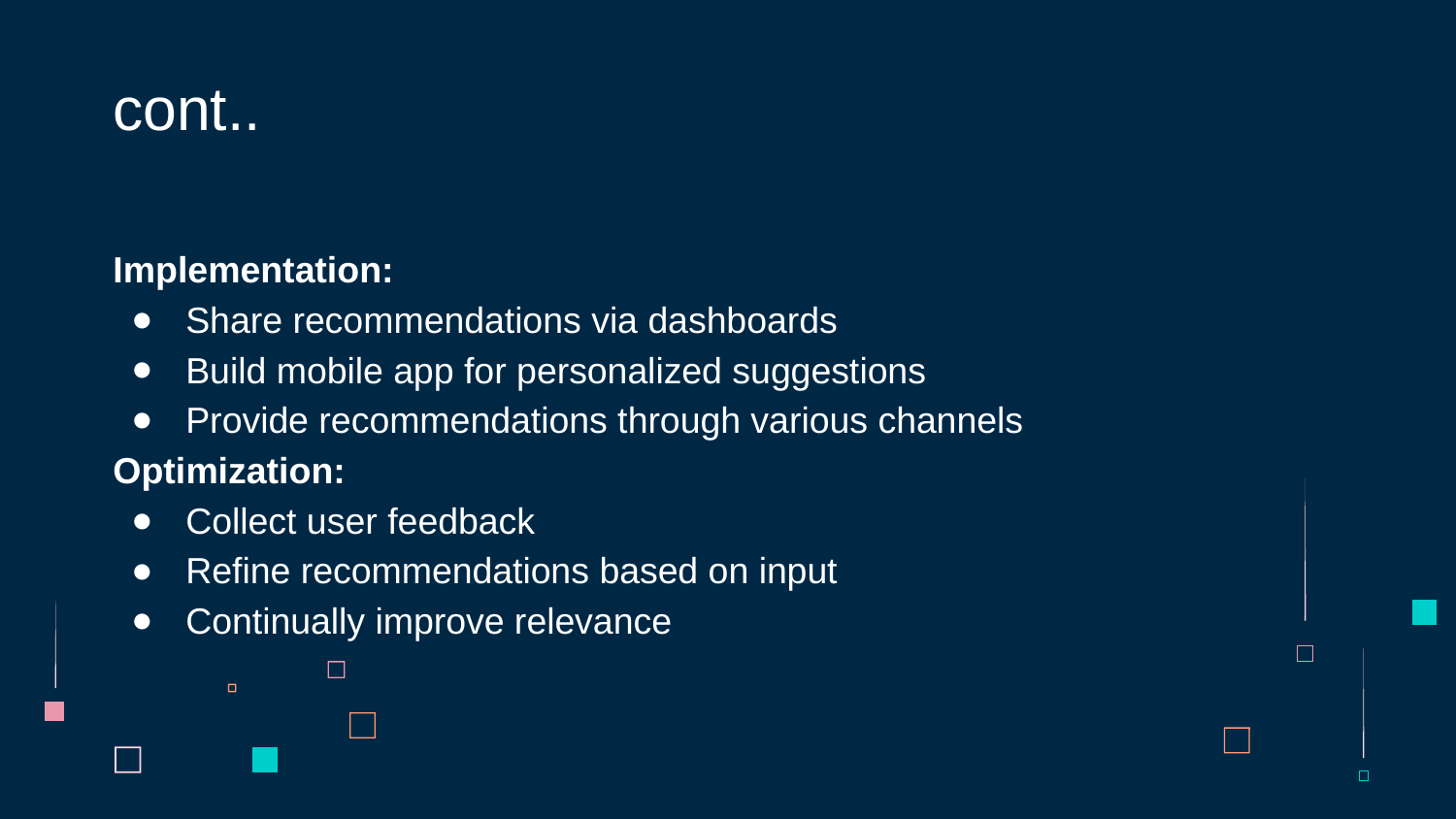

# cont..
Implementation:
Share recommendations via dashboards
Build mobile app for personalized suggestions
Provide recommendations through various channels
Optimization:
Collect user feedback
Refine recommendations based on input
Continually improve relevance